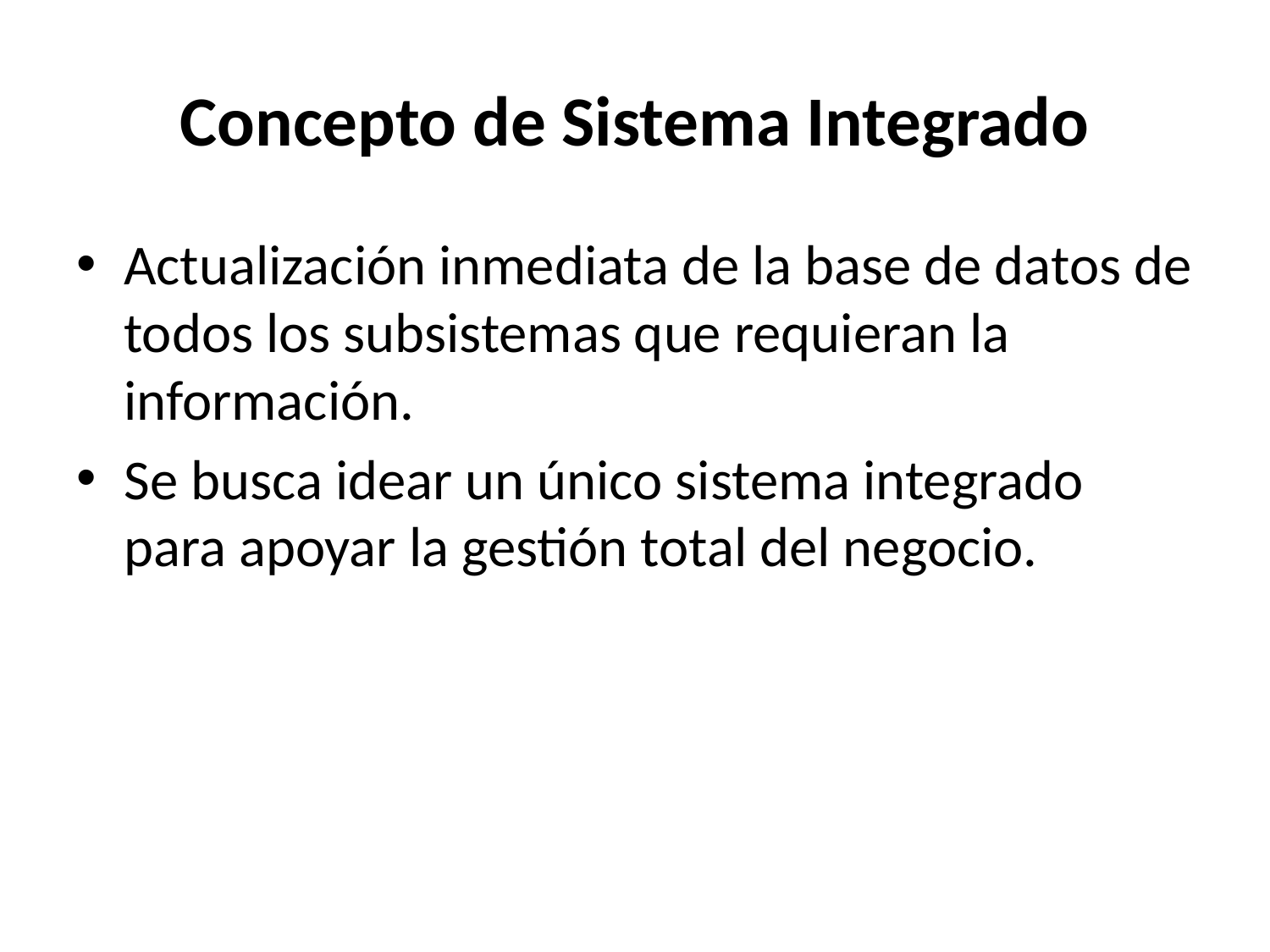

# Concepto de Sistema Integrado
Actualización inmediata de la base de datos de todos los subsistemas que requieran la información.
Se busca idear un único sistema integrado para apoyar la gestión total del negocio.